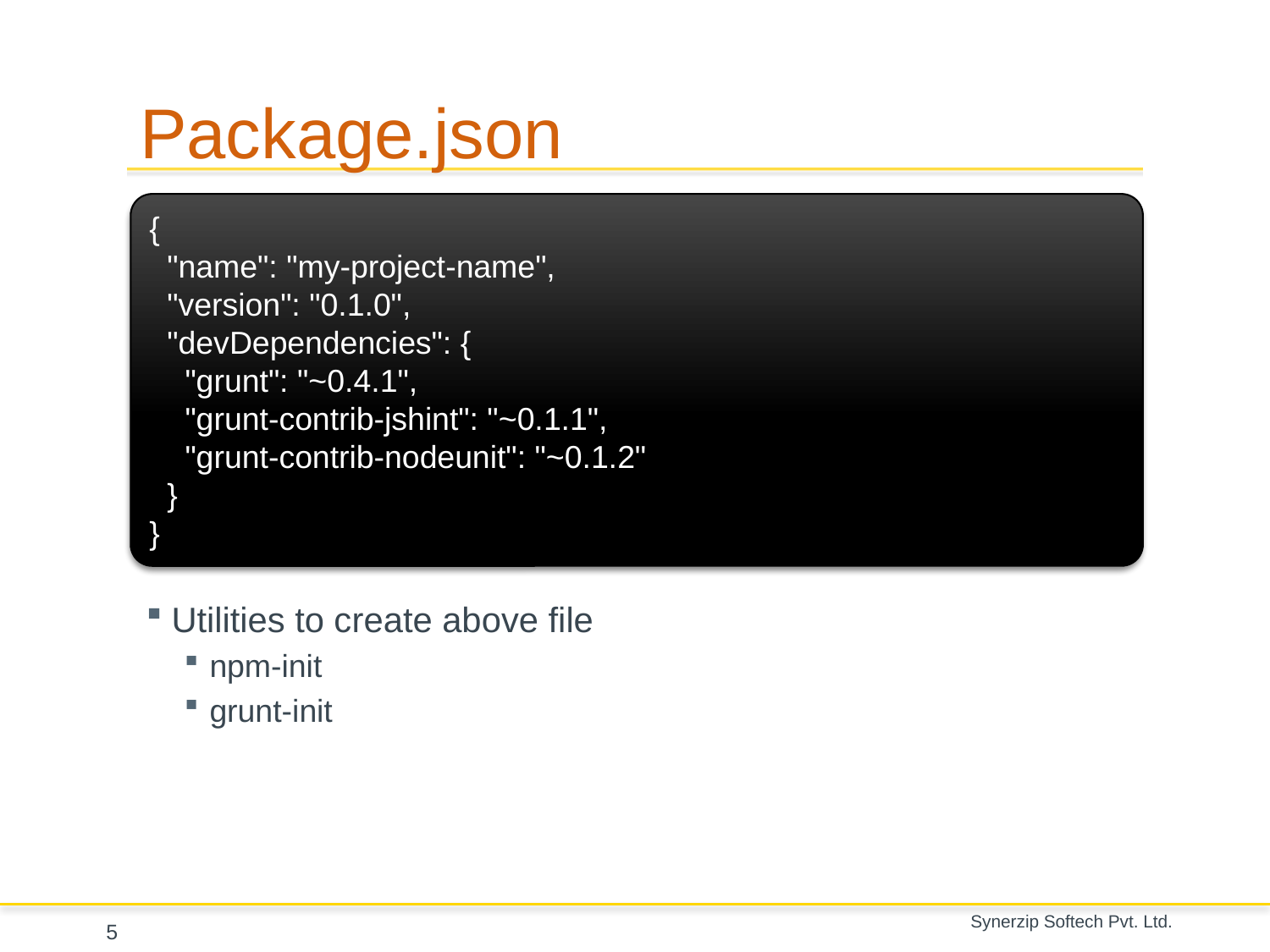

# Package.json
{
  "name": "my-project-name",
  "version": "0.1.0",
  "devDependencies": {
    "grunt": "~0.4.1",
    "grunt-contrib-jshint": "~0.1.1",
    "grunt-contrib-nodeunit": "~0.1.2"
  }
}

Utilities to create above file
npm-init
grunt-init

5
Synerzip Softech Pvt. Ltd.